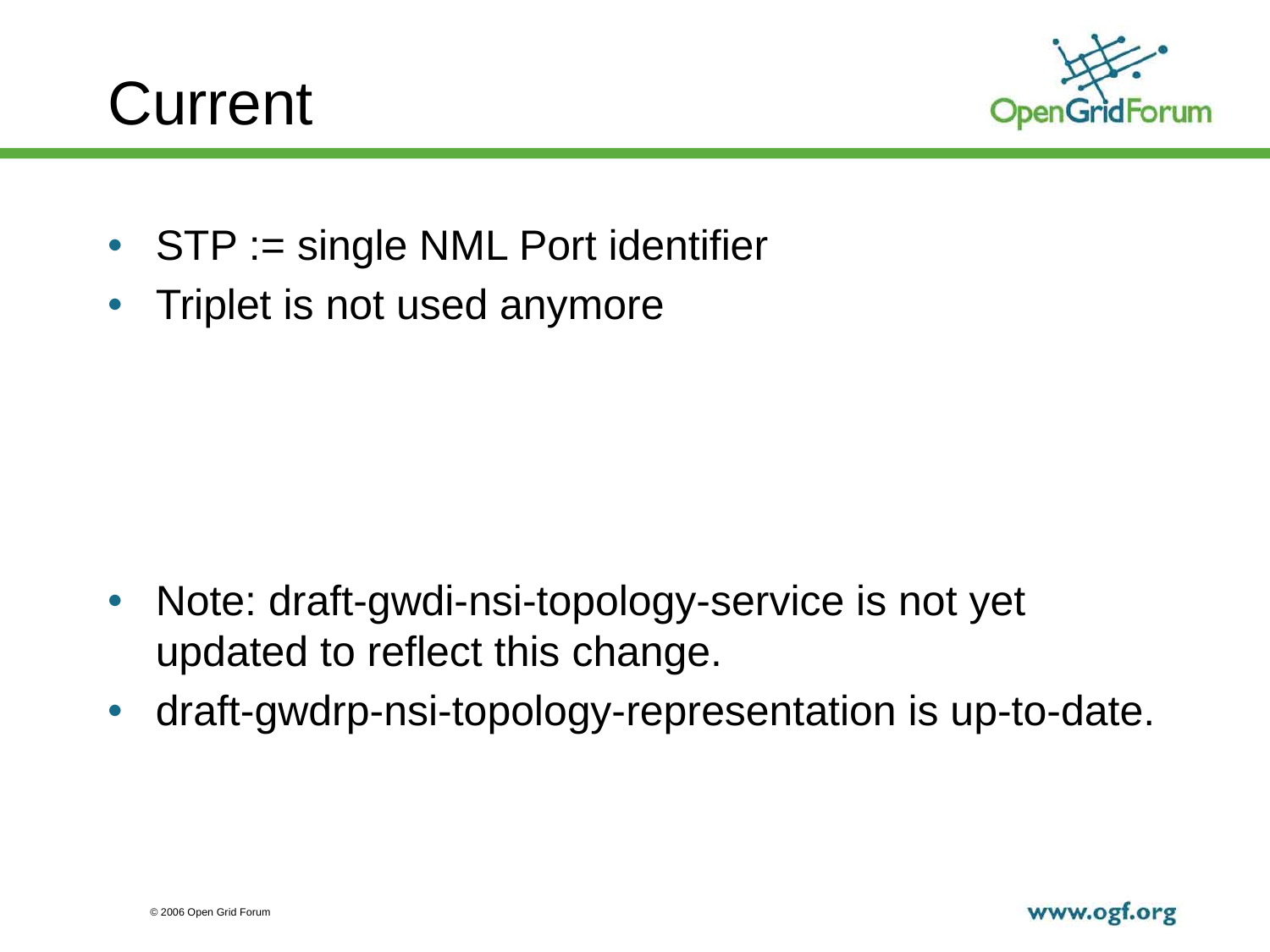

# Current
STP := single NML Port identifier
Triplet is not used anymore

Note: draft-gwdi-nsi-topology-service is not yet updated to reflect this change.
draft-gwdrp-nsi-topology-representation is up-to-date.